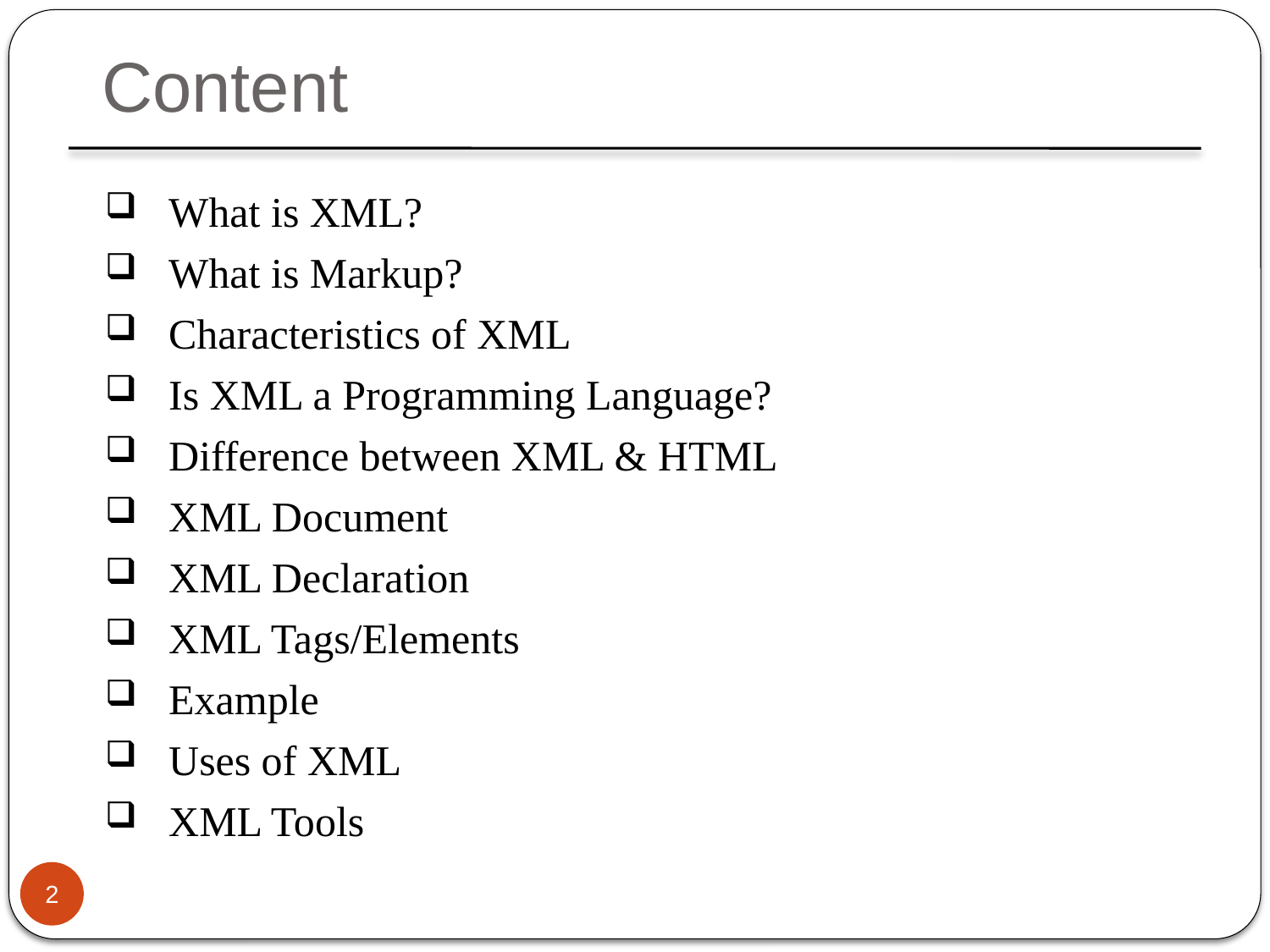

Content
What is XML?
What is Markup?
Characteristics of XML
Is XML a Programming Language?
Difference between XML & HTML
XML Document
XML Declaration
XML Tags/Elements
Example
Uses of XML
XML Tools
2